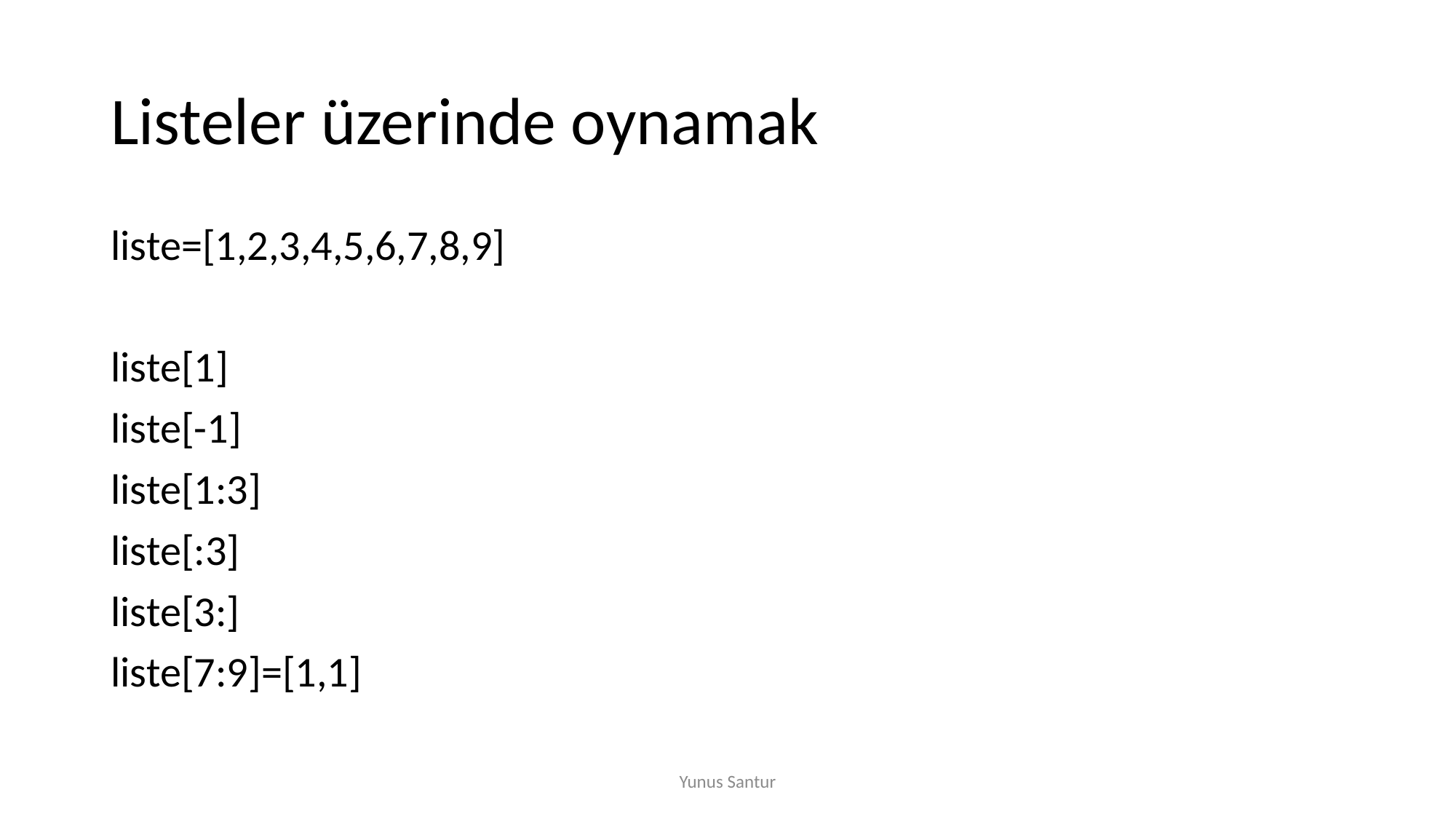

# Listeler üzerinde oynamak
liste=[1,2,3,4,5,6,7,8,9]

liste[1]
liste[-1]
liste[1:3]
liste[:3]
liste[3:]
liste[7:9]=[1,1]
Yunus Santur